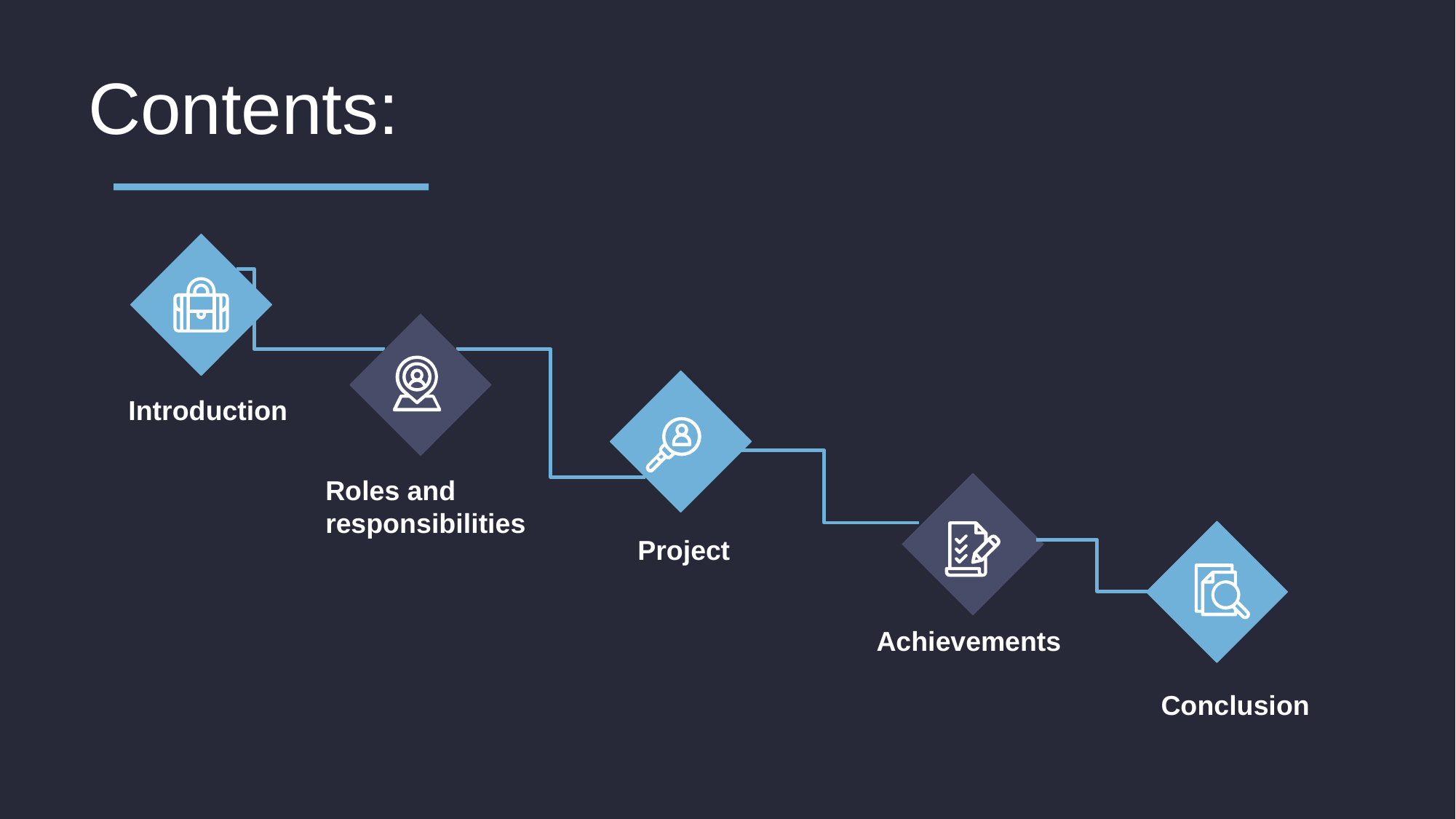

# Contents:

Introduction

Roles and responsibilities

Project

Achievements
Conclusion